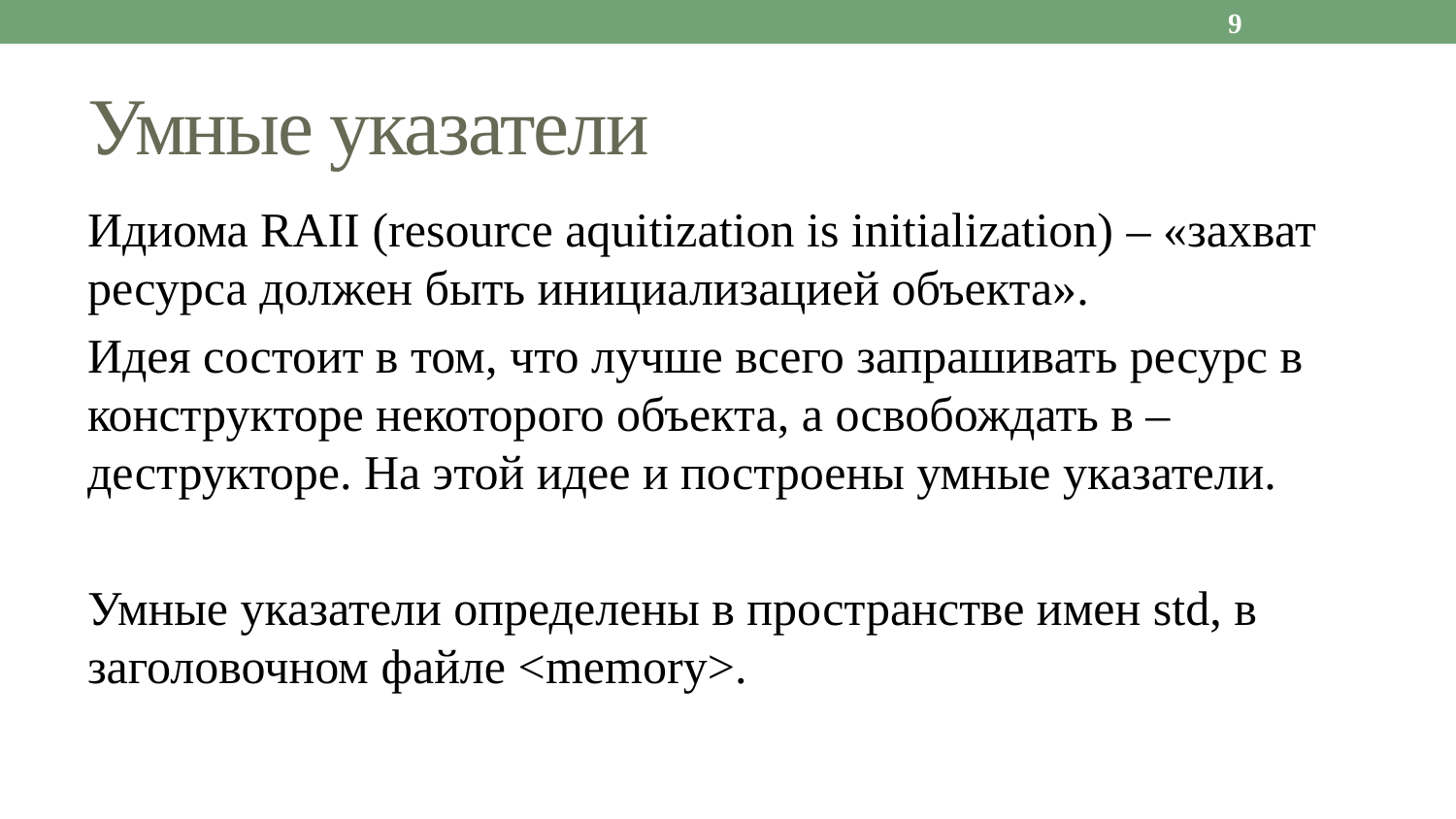

9
# Умные указатели
Идиома RAII (resource aquitization is initialization) – «захват ресурса должен быть инициализацией объекта».
Идея состоит в том, что лучше всего запрашивать ресурс в конструкторе некоторого объекта, а освобождать в – деструкторе. На этой идее и построены умные указатели.

Умные указатели определены в пространстве имен std, в заголовочном файле <memory>.